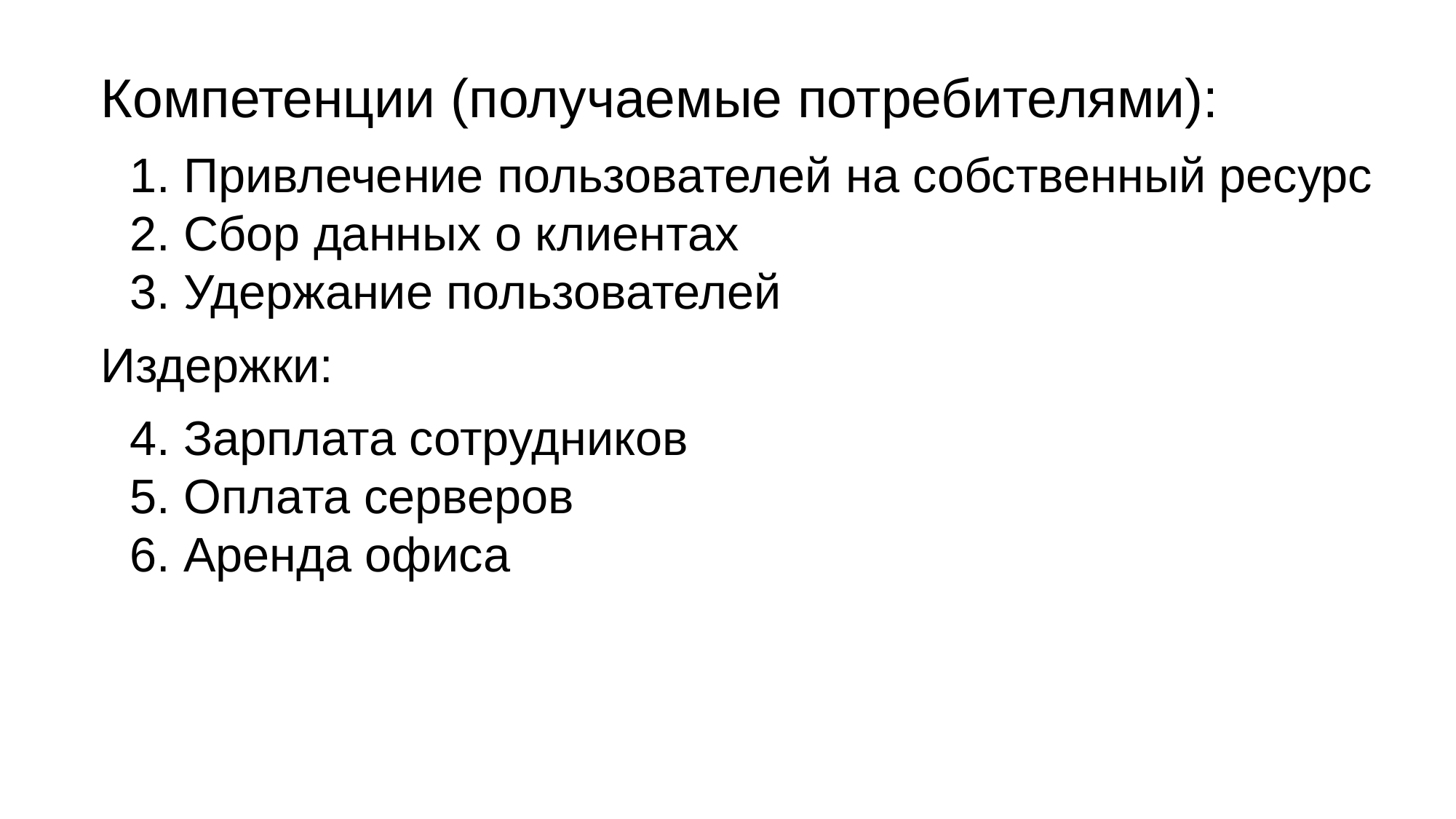

Компетенции (получаемые потребителями):
 Привлечение пользователей на собственный ресурс
 Сбор данных о клиентах
 Удержание пользователей
Издержки:
 Зарплата сотрудников
 Оплата серверов
 Аренда офиса